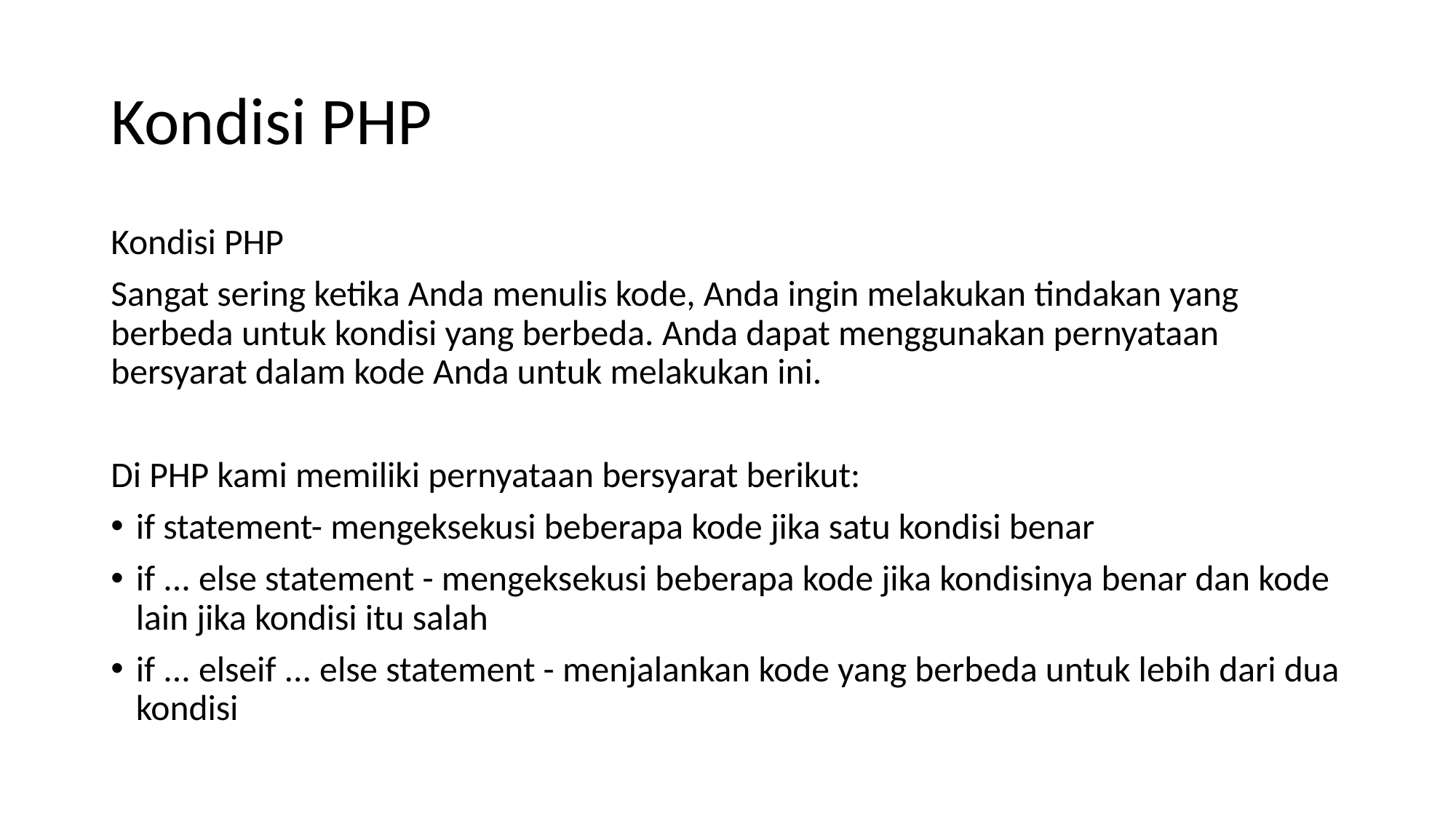

# Kondisi PHP
Kondisi PHP
Sangat sering ketika Anda menulis kode, Anda ingin melakukan tindakan yang berbeda untuk kondisi yang berbeda. Anda dapat menggunakan pernyataan bersyarat dalam kode Anda untuk melakukan ini.

Di PHP kami memiliki pernyataan bersyarat berikut:
if statement- mengeksekusi beberapa kode jika satu kondisi benar
if ... else statement - mengeksekusi beberapa kode jika kondisinya benar dan kode lain jika kondisi itu salah
if ... elseif ... else statement - menjalankan kode yang berbeda untuk lebih dari dua kondisi